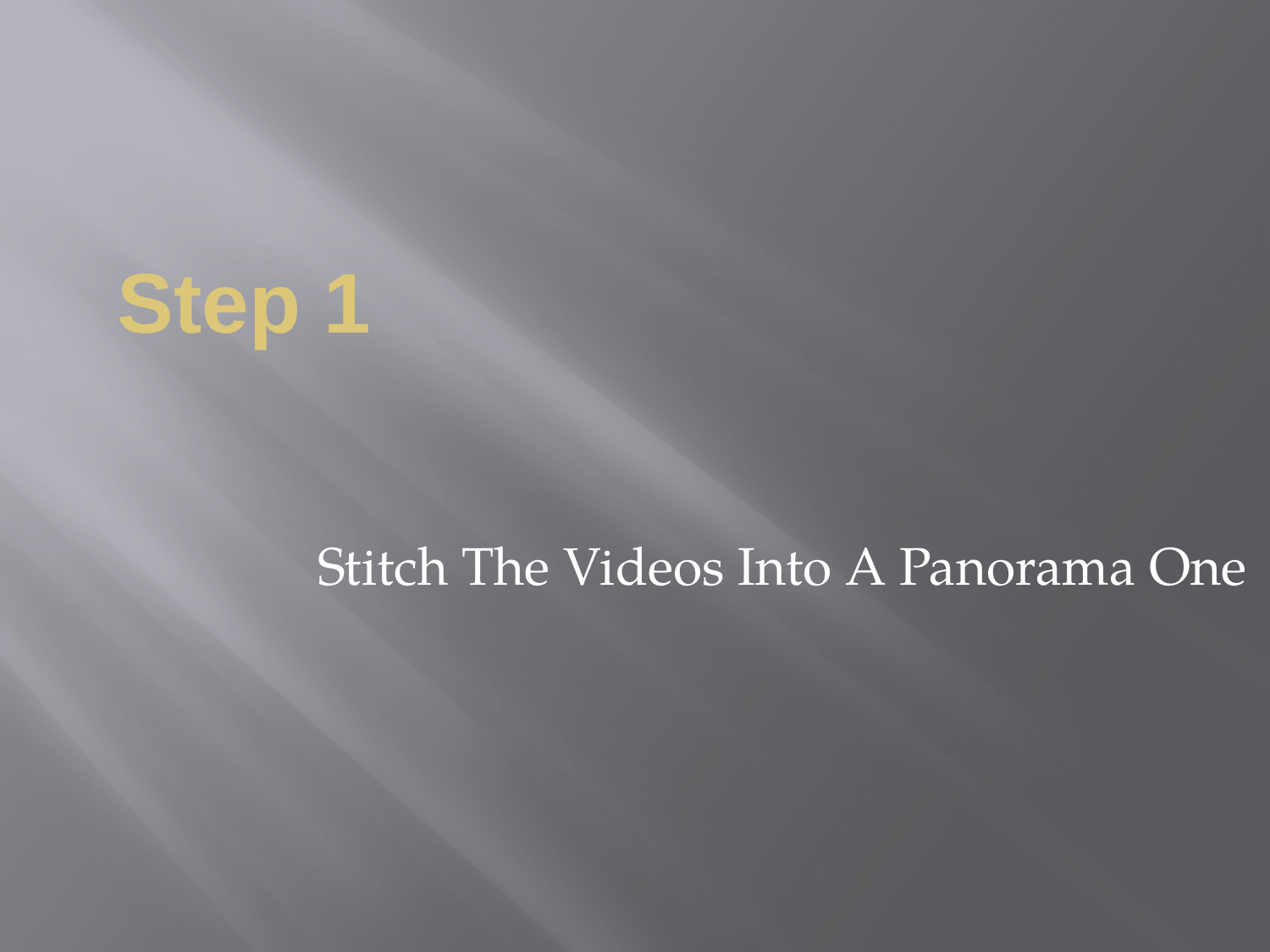

# Step 1
Stitch The Videos Into A Panorama One